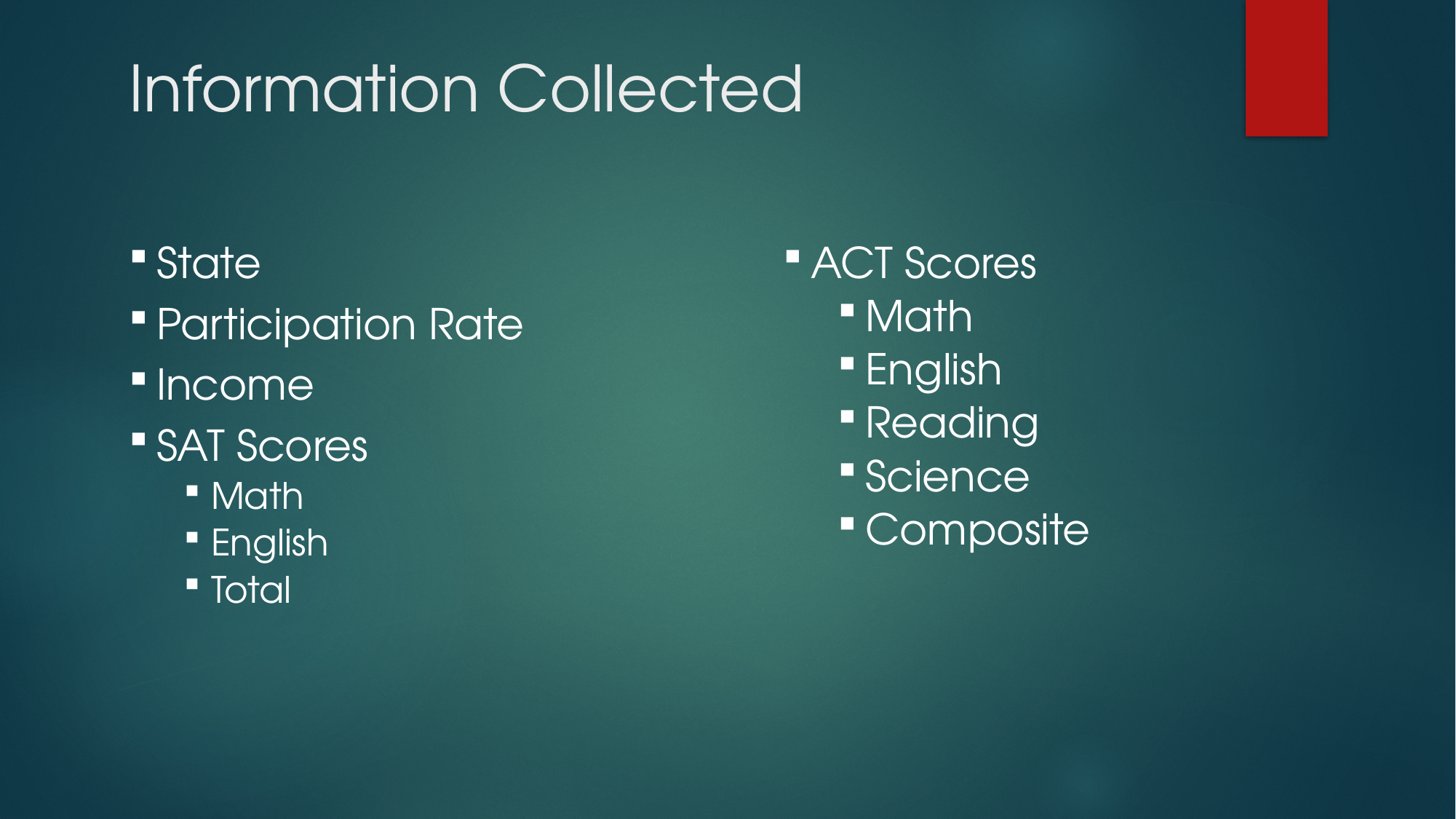

# Information Collected
State
Participation Rate
Income
SAT Scores
Math
English
Total

ACT Scores
Math
English
Reading
Science
Composite